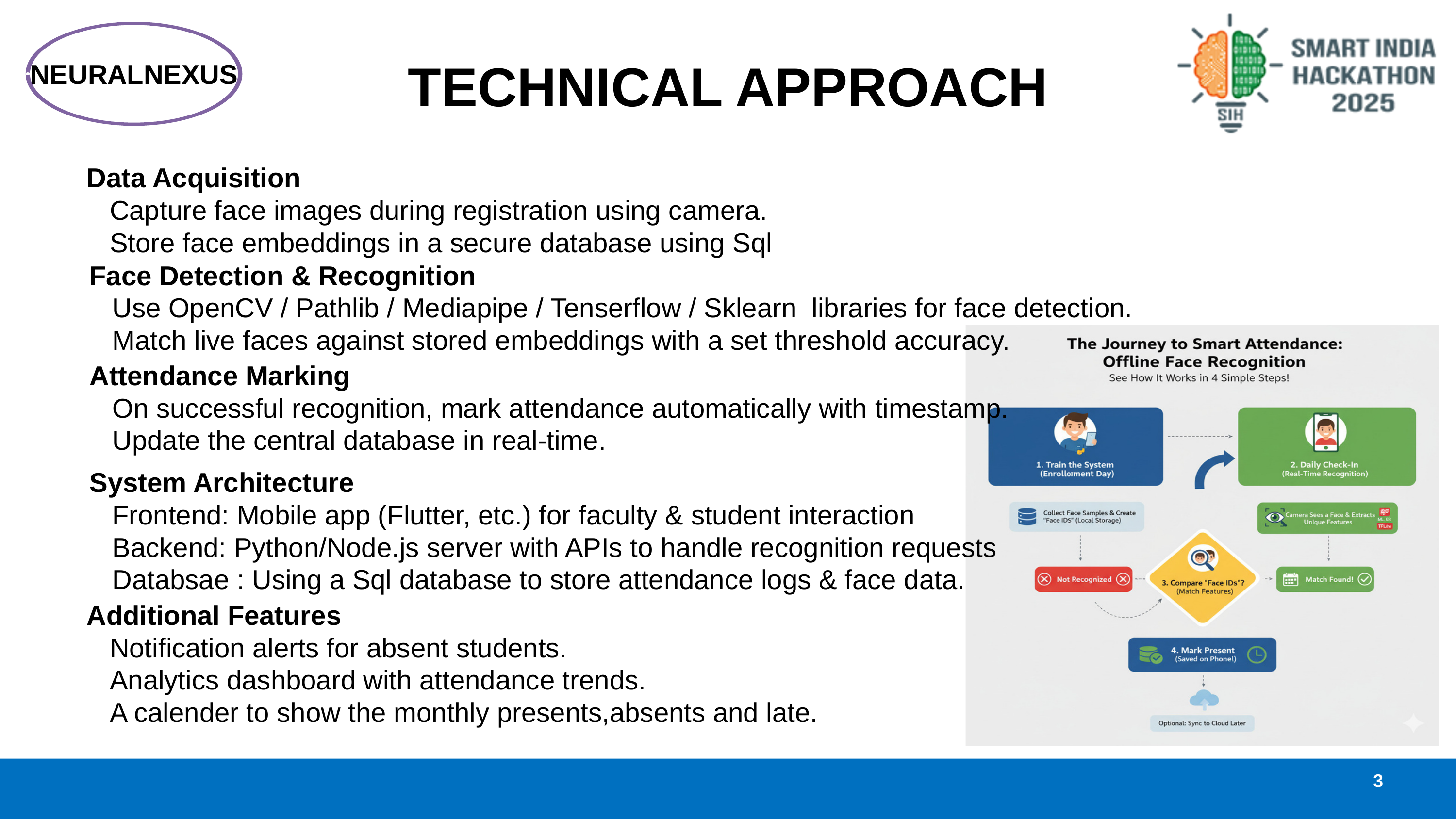

TECHNICAL APPROACH

NEURALNEXUS
Data Acquisition
   Capture face images during registration using camera.
   Store face embeddings in a secure database using Sql
 Face Detection & Recognition
    Use OpenCV / Pathlib / Mediapipe / Tenserflow / Sklearn  libraries for face detection.
    Match live faces against stored embeddings with a set threshold accuracy.

 Attendance Marking
    On successful recognition, mark attendance automatically with timestamp.
    Update the central database in real-time.
 System Architecture
    Frontend: Mobile app (Flutter, etc.) for faculty & student interaction
    Backend: Python/Node.js server with APIs to handle recognition requests
    Databsae : Using a Sql database to store attendance logs & face data.
Additional Features
   Notification alerts for absent students.
   Analytics dashboard with attendance trends.
   A calender to show the monthly presents,absents and late.

3